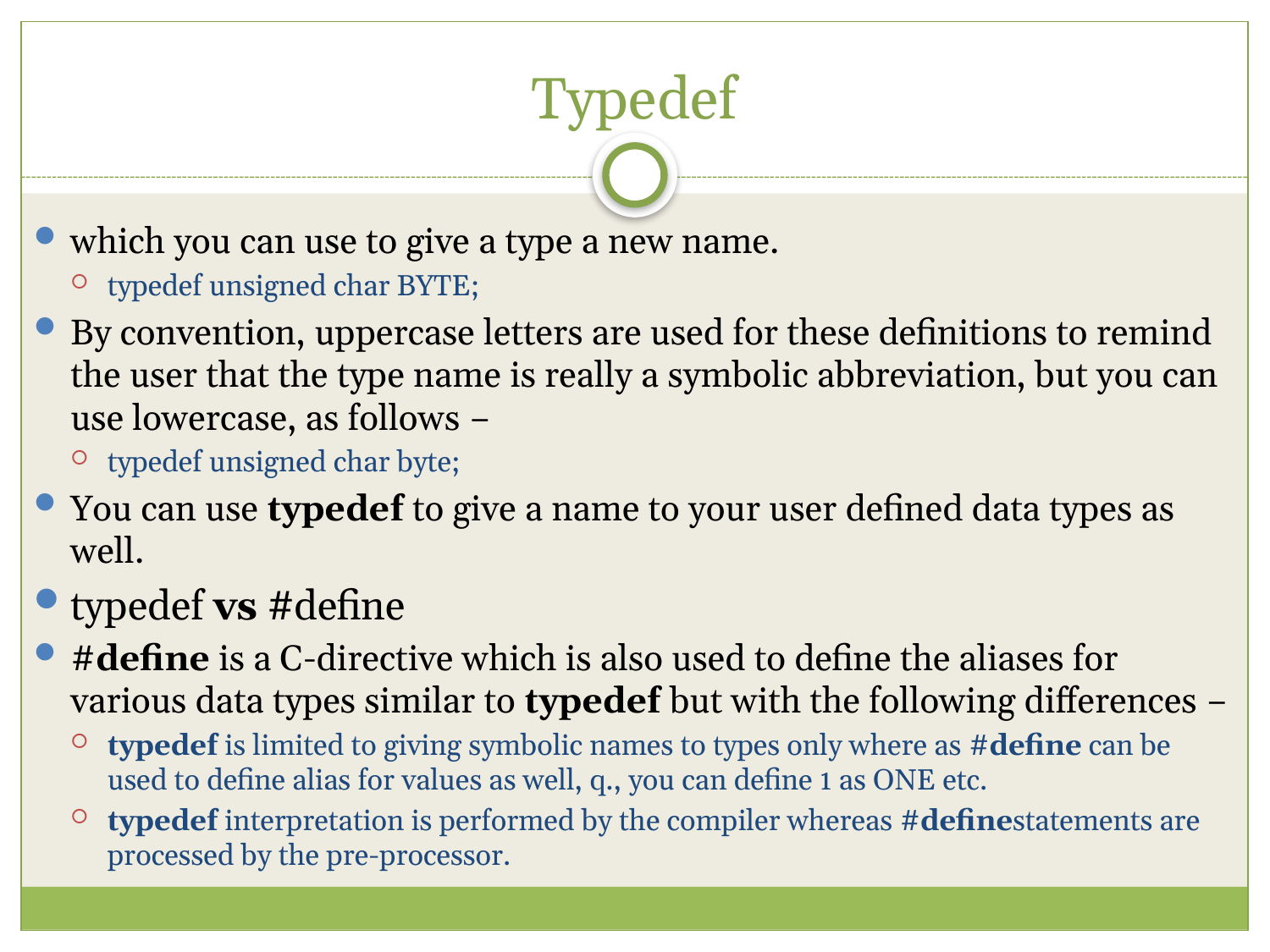

# Typedef
which you can use to give a type a new name.
typedef unsigned char BYTE;
By convention, uppercase letters are used for these definitions to remind the user that the type name is really a symbolic abbreviation, but you can use lowercase, as follows −
typedef unsigned char byte;
You can use typedef to give a name to your user defined data types as well.
typedef vs #define
#define is a C-directive which is also used to define the aliases for various data types similar to typedef but with the following differences −
typedef is limited to giving symbolic names to types only where as #define can be used to define alias for values as well, q., you can define 1 as ONE etc.
typedef interpretation is performed by the compiler whereas #definestatements are processed by the pre-processor.